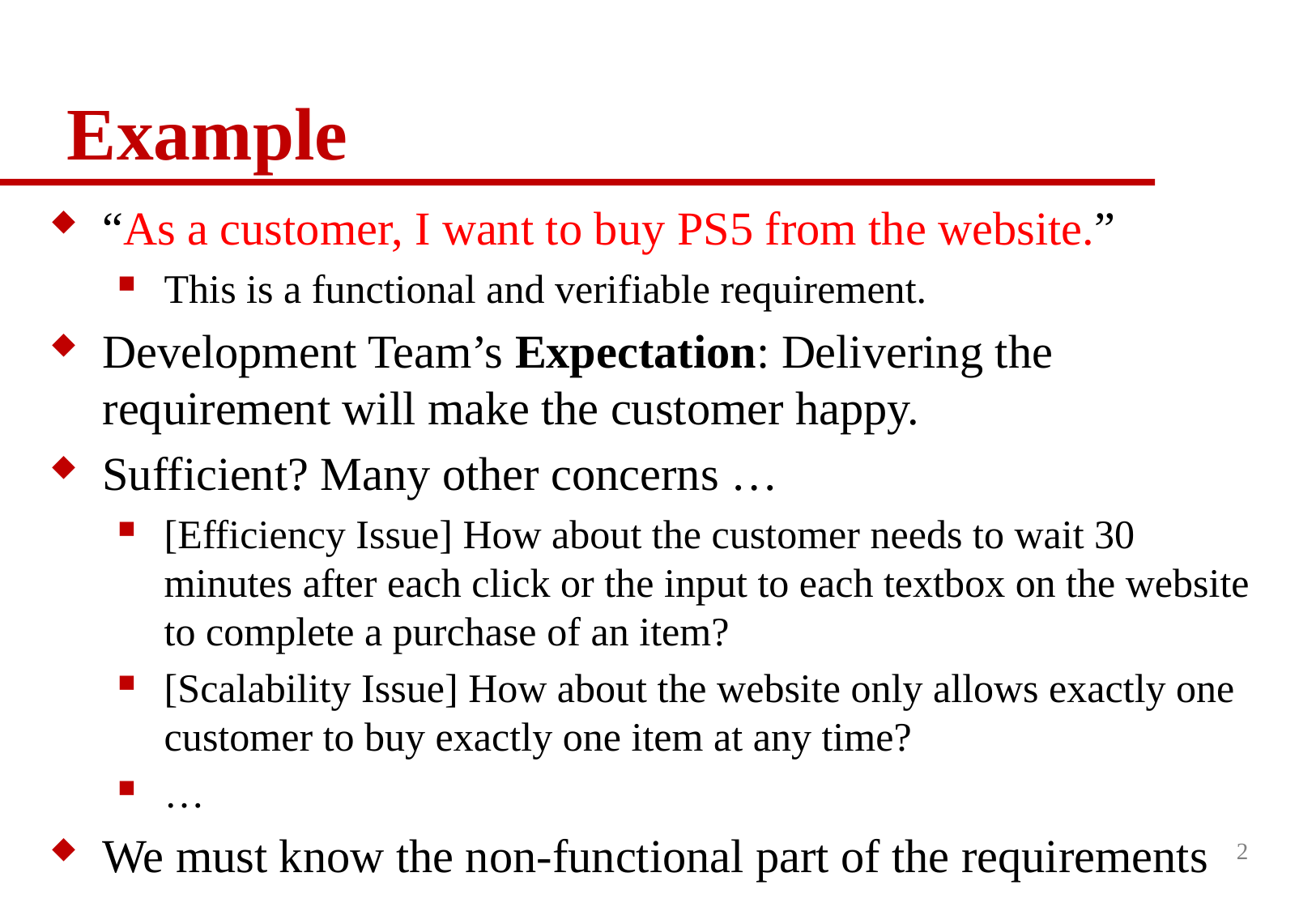

# Example
“As a customer, I want to buy PS5 from the website.”
This is a functional and verifiable requirement.
Development Team’s Expectation: Delivering the requirement will make the customer happy.
Sufficient? Many other concerns …
[Efficiency Issue] How about the customer needs to wait 30 minutes after each click or the input to each textbox on the website to complete a purchase of an item?
[Scalability Issue] How about the website only allows exactly one customer to buy exactly one item at any time?
…
We must know the non-functional part of the requirements
2